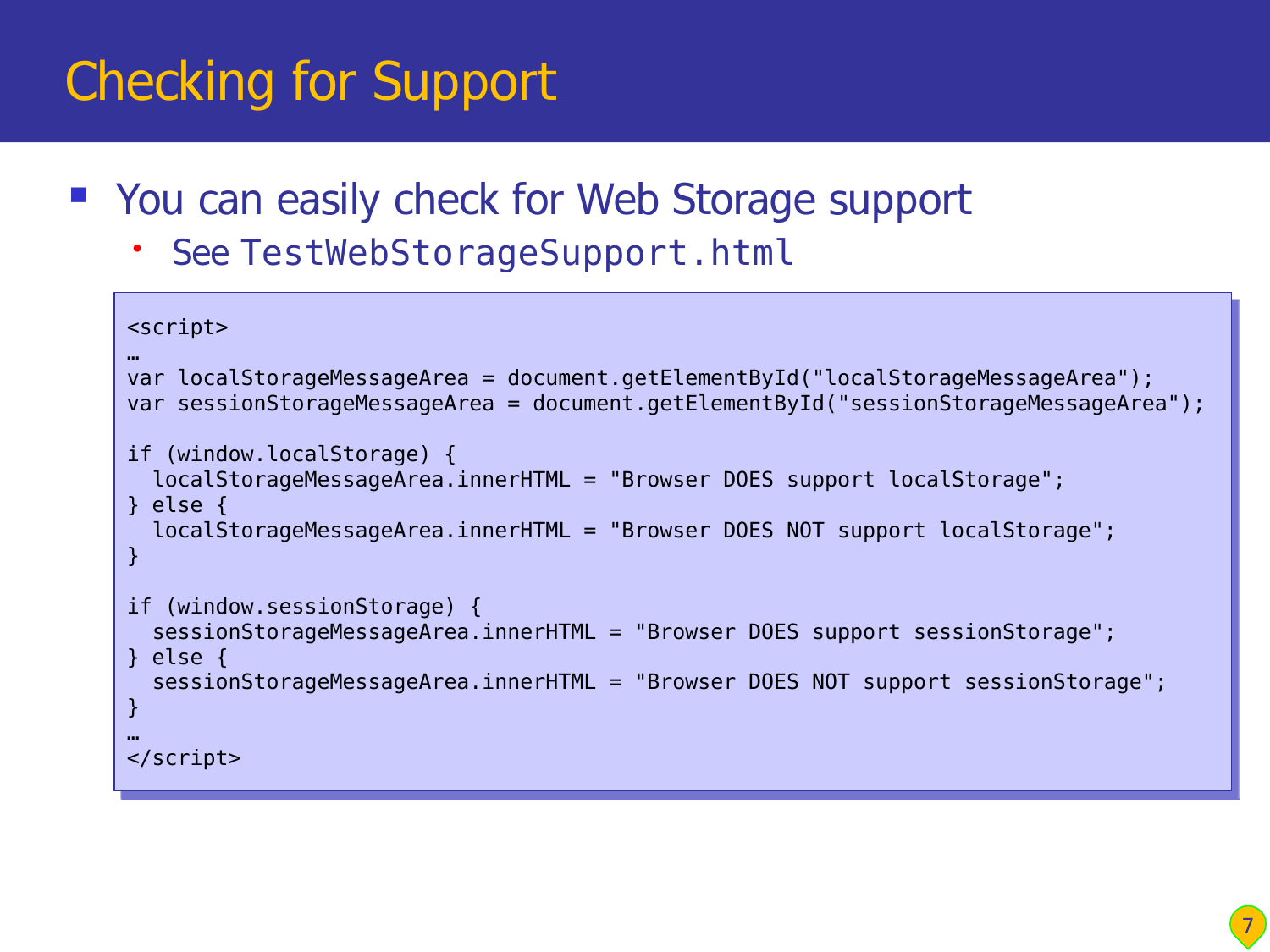

# Checking for Support
You can easily check for Web Storage support
See TestWebStorageSupport.html
<script>
…
var localStorageMessageArea = document.getElementById("localStorageMessageArea");
var sessionStorageMessageArea = document.getElementById("sessionStorageMessageArea");

if (window.localStorage) {
  localStorageMessageArea.innerHTML = "Browser DOES support localStorage";
} else {
  localStorageMessageArea.innerHTML = "Browser DOES NOT support localStorage";
}

if (window.sessionStorage) {
  sessionStorageMessageArea.innerHTML = "Browser DOES support sessionStorage";
} else {
  sessionStorageMessageArea.innerHTML = "Browser DOES NOT support sessionStorage";
}
…
</script>
7